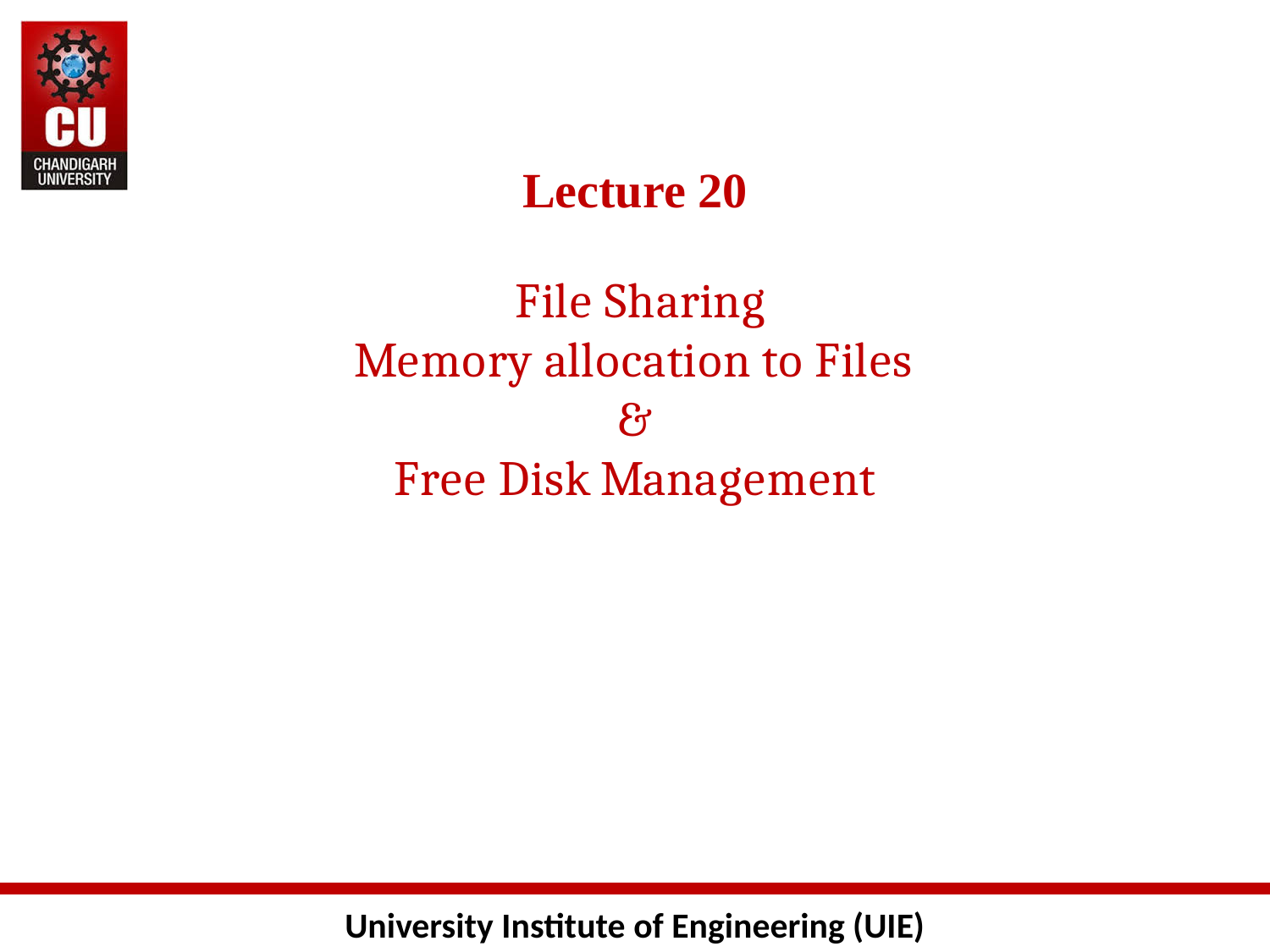

# Lecture 20 File Sharing Memory allocation to Files & Free Disk Management